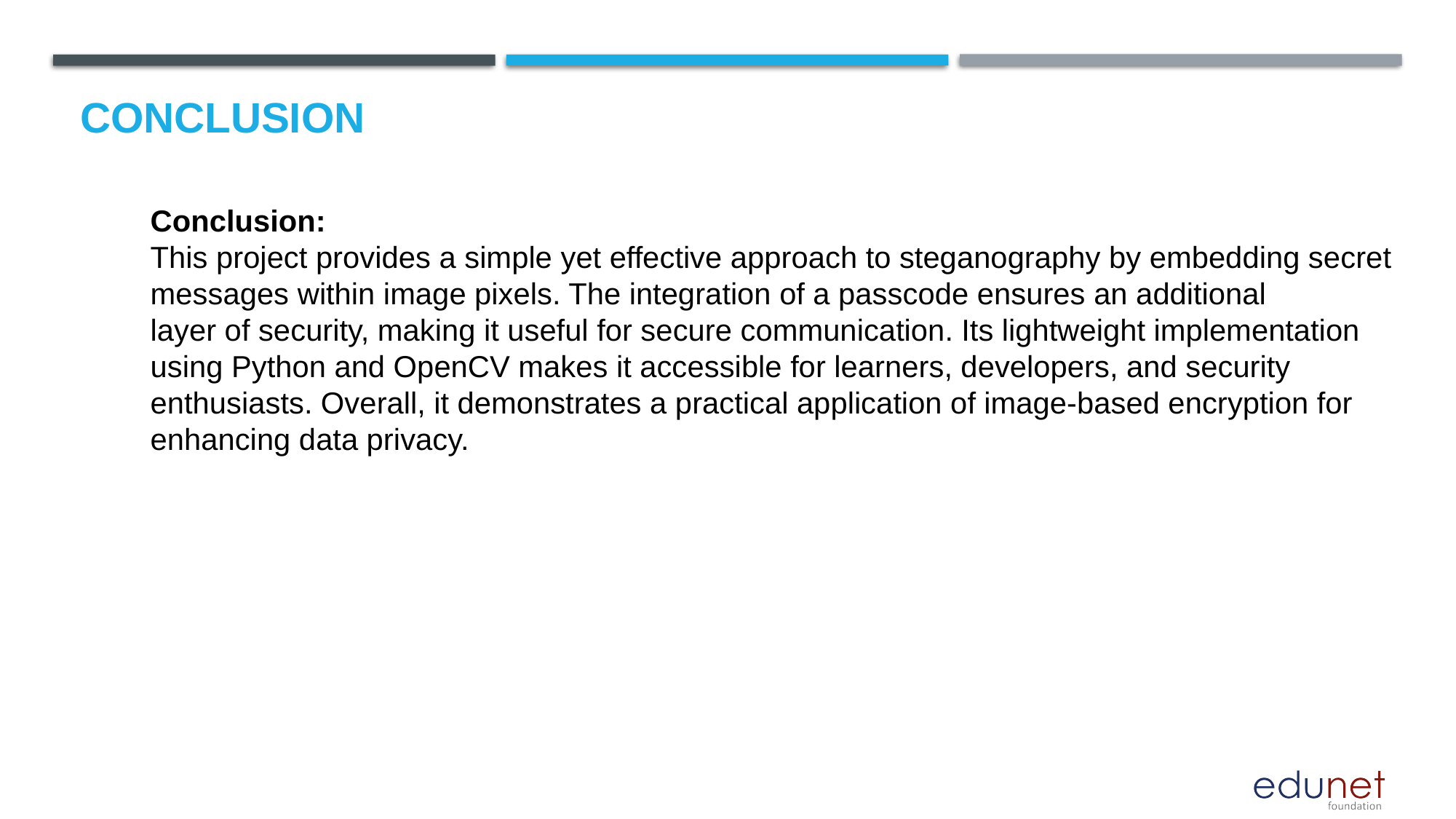

# Conclusion

Conclusion:
This project provides a simple yet effective approach to steganography by embedding secret messages within image pixels. The integration of a passcode ensures an additional
layer of security, making it useful for secure communication. Its lightweight implementation using Python and OpenCV makes it accessible for learners, developers, and security enthusiasts. Overall, it demonstrates a practical application of image-based encryption for enhancing data privacy.